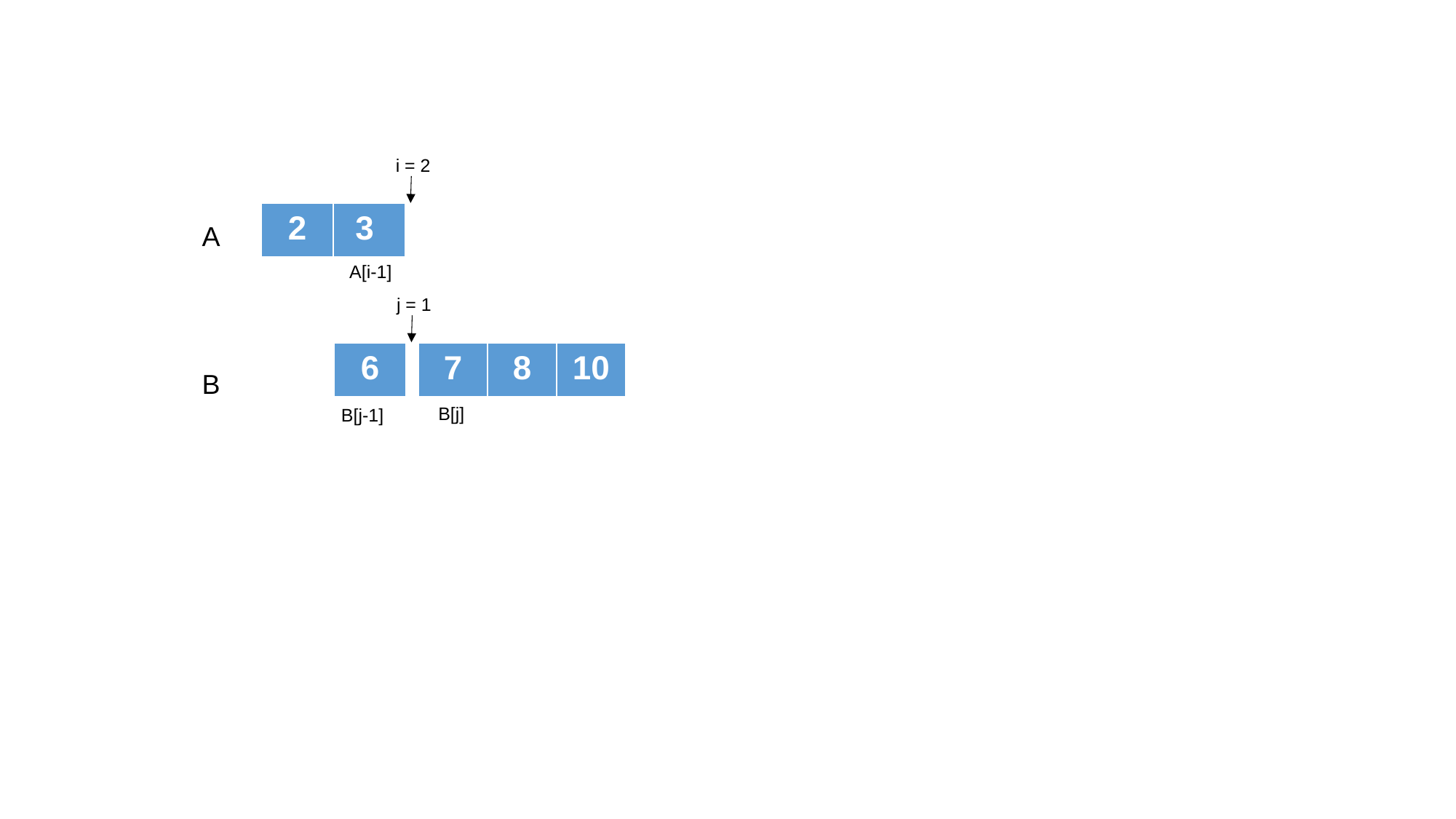

i = 2
| 2 | 3 |
| --- | --- |
A
A[i-1]
j = 1
| 7 | 8 | 10 |
| --- | --- | --- |
| 6 |
| --- |
B
B[j]
B[j-1]